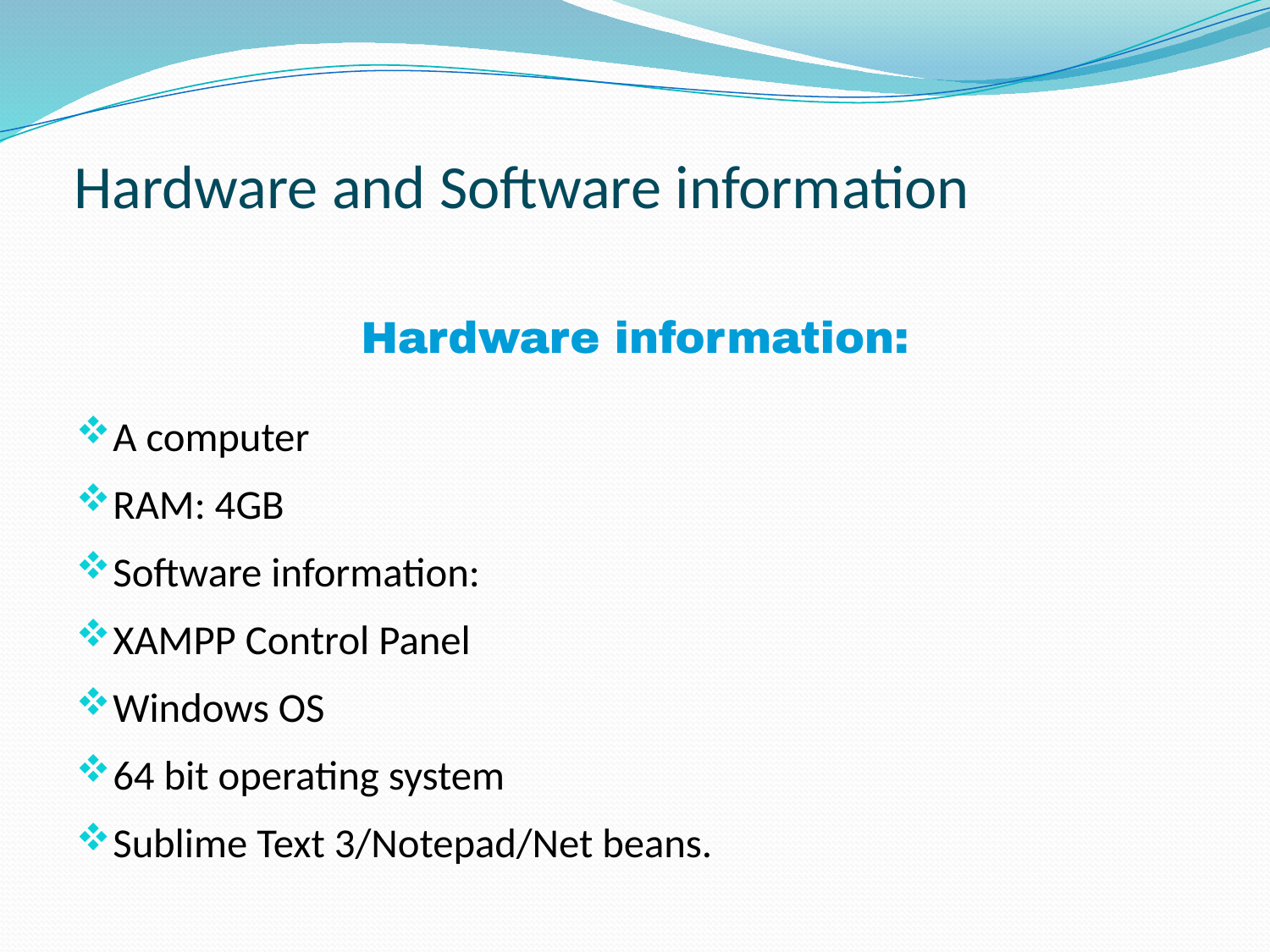

# Hardware and Software information

Hardware information:

A computer
RAM: 4GB
Software information:
XAMPP Control Panel
Windows OS
64 bit operating system
Sublime Text 3/Notepad/Net beans.